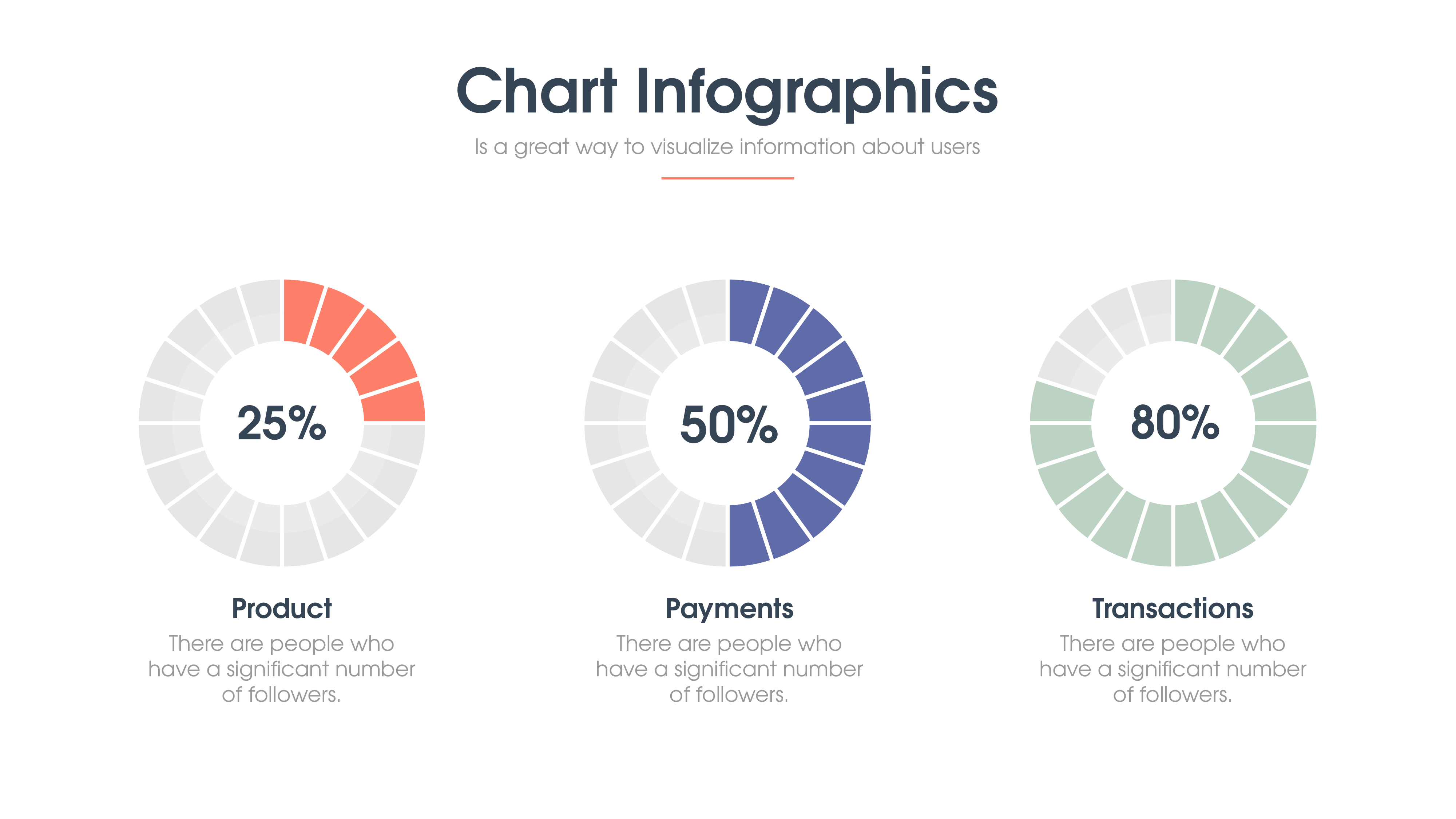

Chart Infographics
Is a great way to visualize information about users

25%

80%

50%

Product
There are people who have a significant number of followers.
Payments
There are people who have a significant number of followers.
Transactions
There are people who have a significant number of followers.